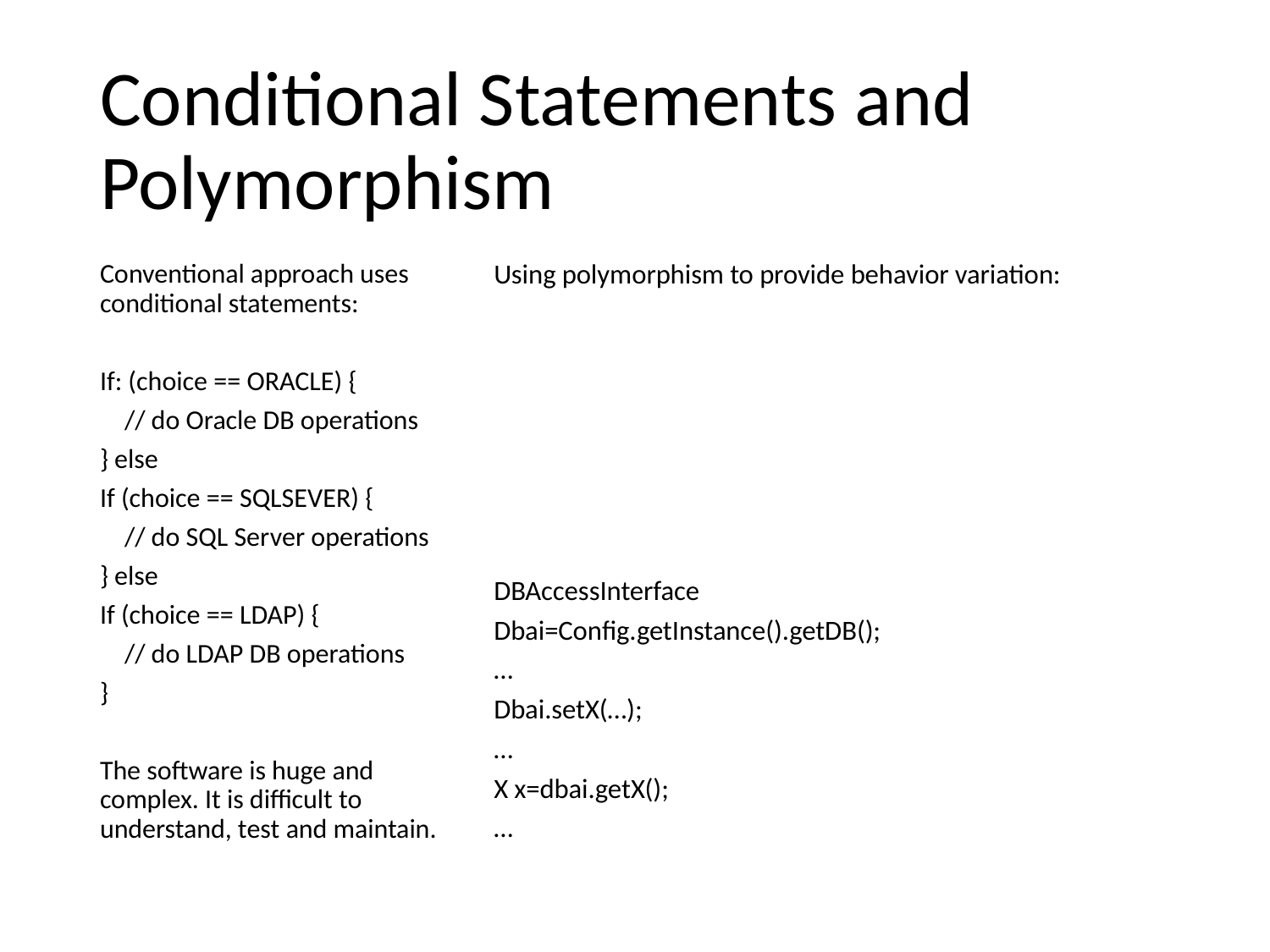

# Conditional Statements and Polymorphism
Conventional approach uses conditional statements:

If: (choice == ORACLE) {
    // do Oracle DB operations
} else
If (choice == SQLSEVER) {
    // do SQL Server operations
} else
If (choice == LDAP) {
    // do LDAP DB operations
}

The software is huge and complex. It is difficult to understand, test and maintain.
Using polymorphism to provide behavior variation:

DBAccessInterface
Dbai=Config.getInstance().getDB();
…
Dbai.setX(…);
…
X x=dbai.getX();
…